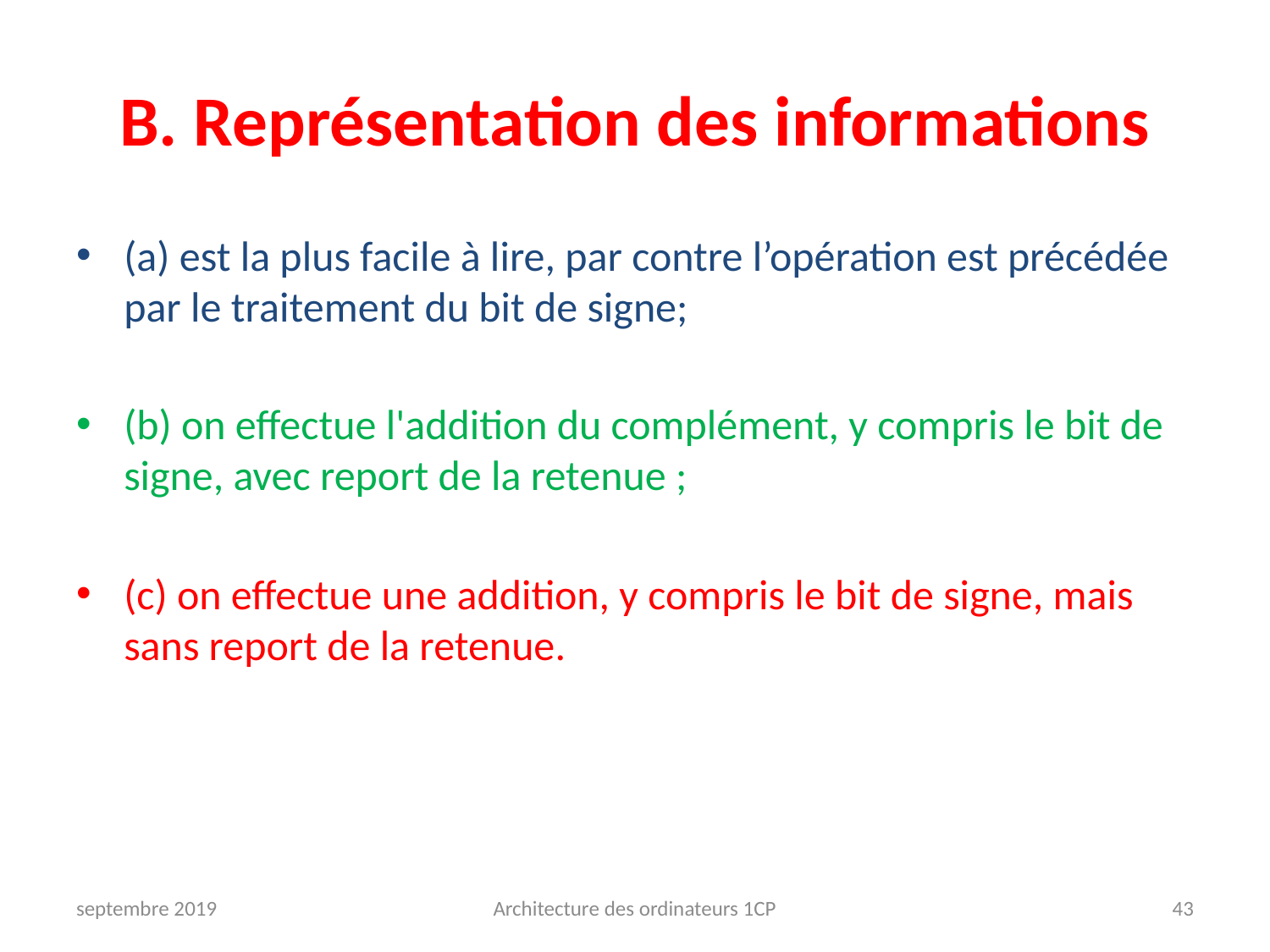

# B. Représentation des informations
(a) est la plus facile à lire, par contre l’opération est précédée par le traitement du bit de signe;

(b) on effectue l'addition du complément, y compris le bit de signe, avec report de la retenue ;

(c) on effectue une addition, y compris le bit de signe, mais sans report de la retenue.
septembre 2019
Architecture des ordinateurs 1CP
43